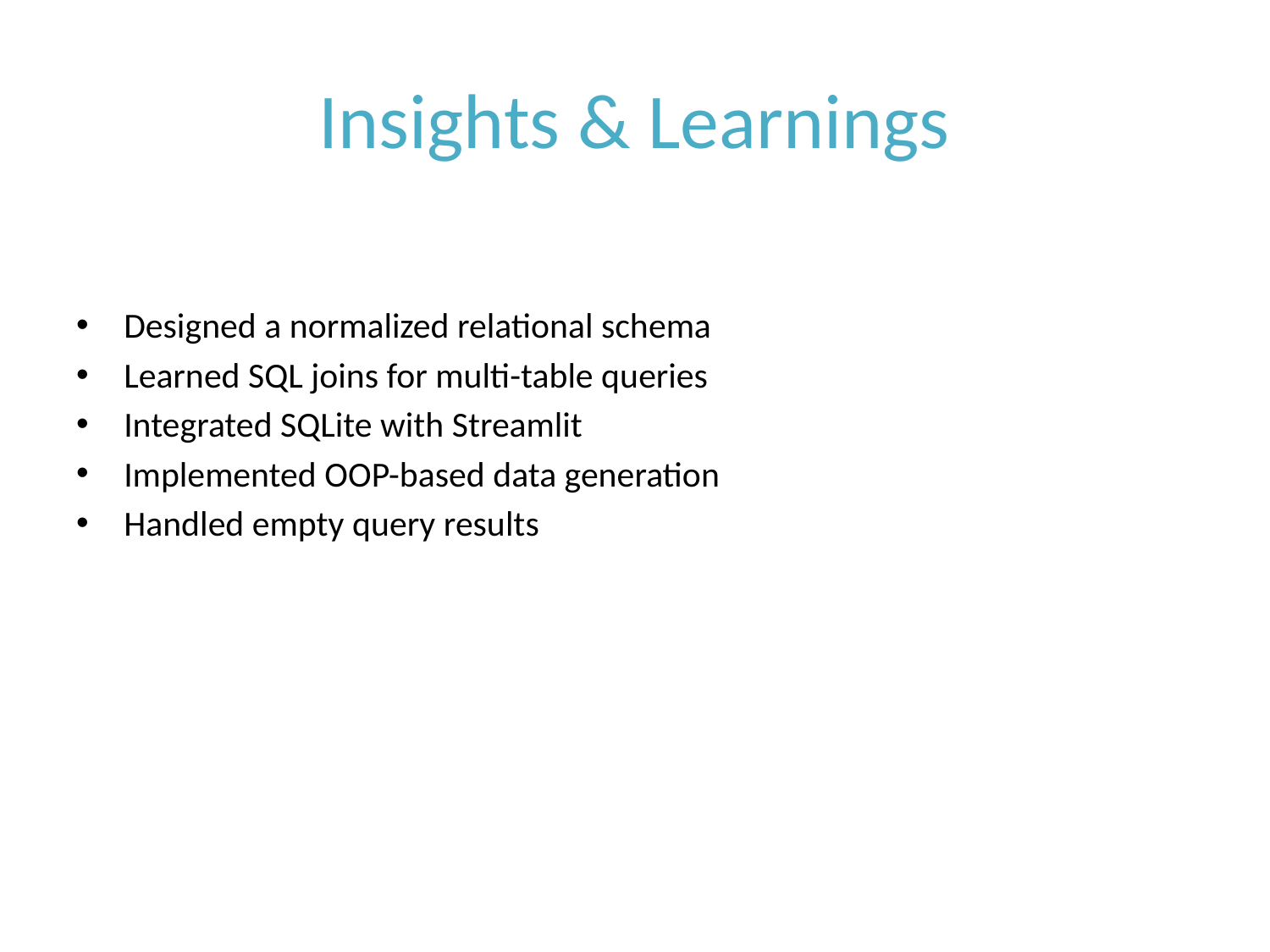

# Insights & Learnings

Designed a normalized relational schema
Learned SQL joins for multi-table queries
Integrated SQLite with Streamlit
Implemented OOP-based data generation
Handled empty query results